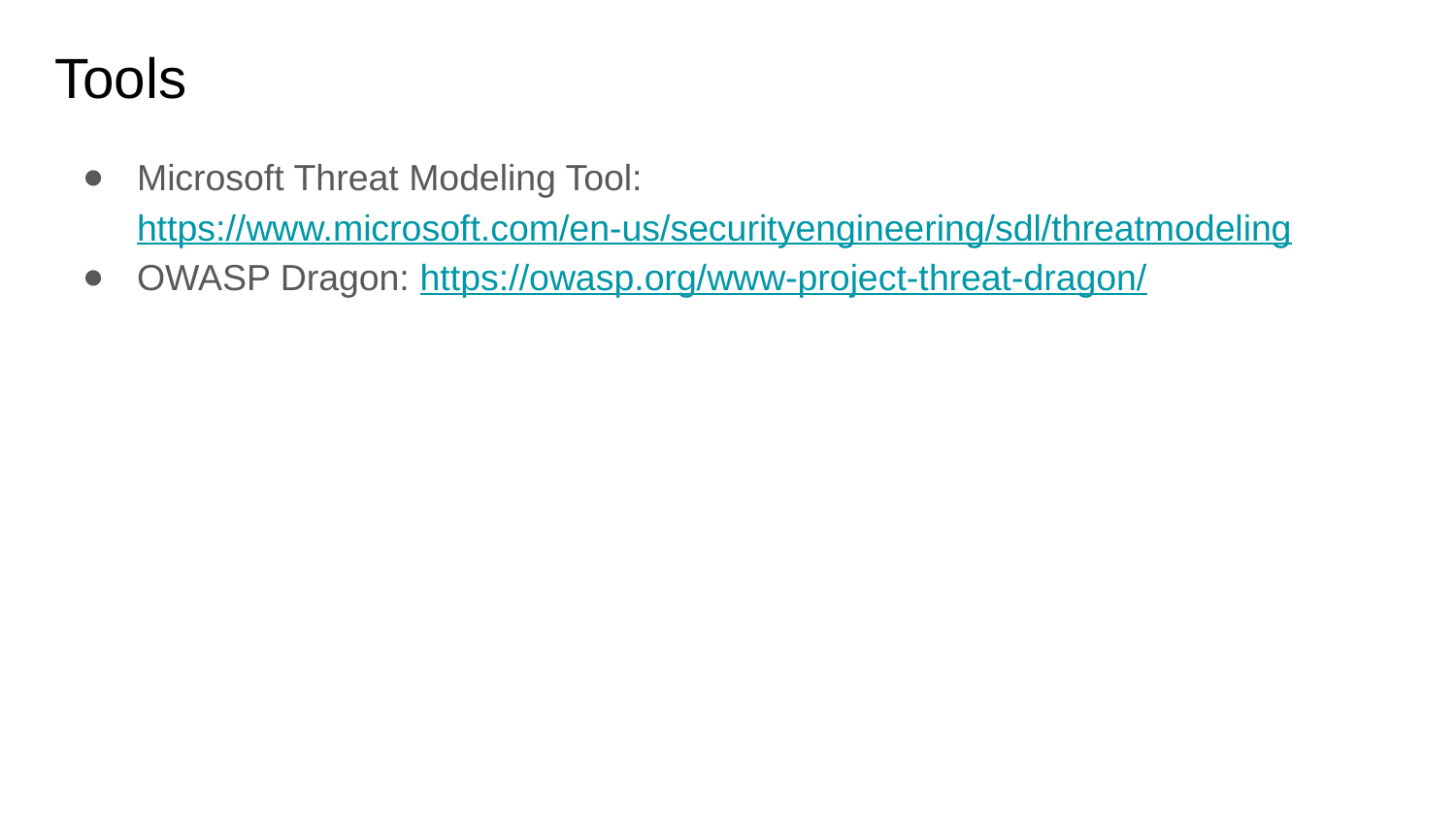

# Tools
Microsoft Threat Modeling Tool: https://www.microsoft.com/en-us/securityengineering/sdl/threatmodeling
OWASP Dragon: https://owasp.org/www-project-threat-dragon/